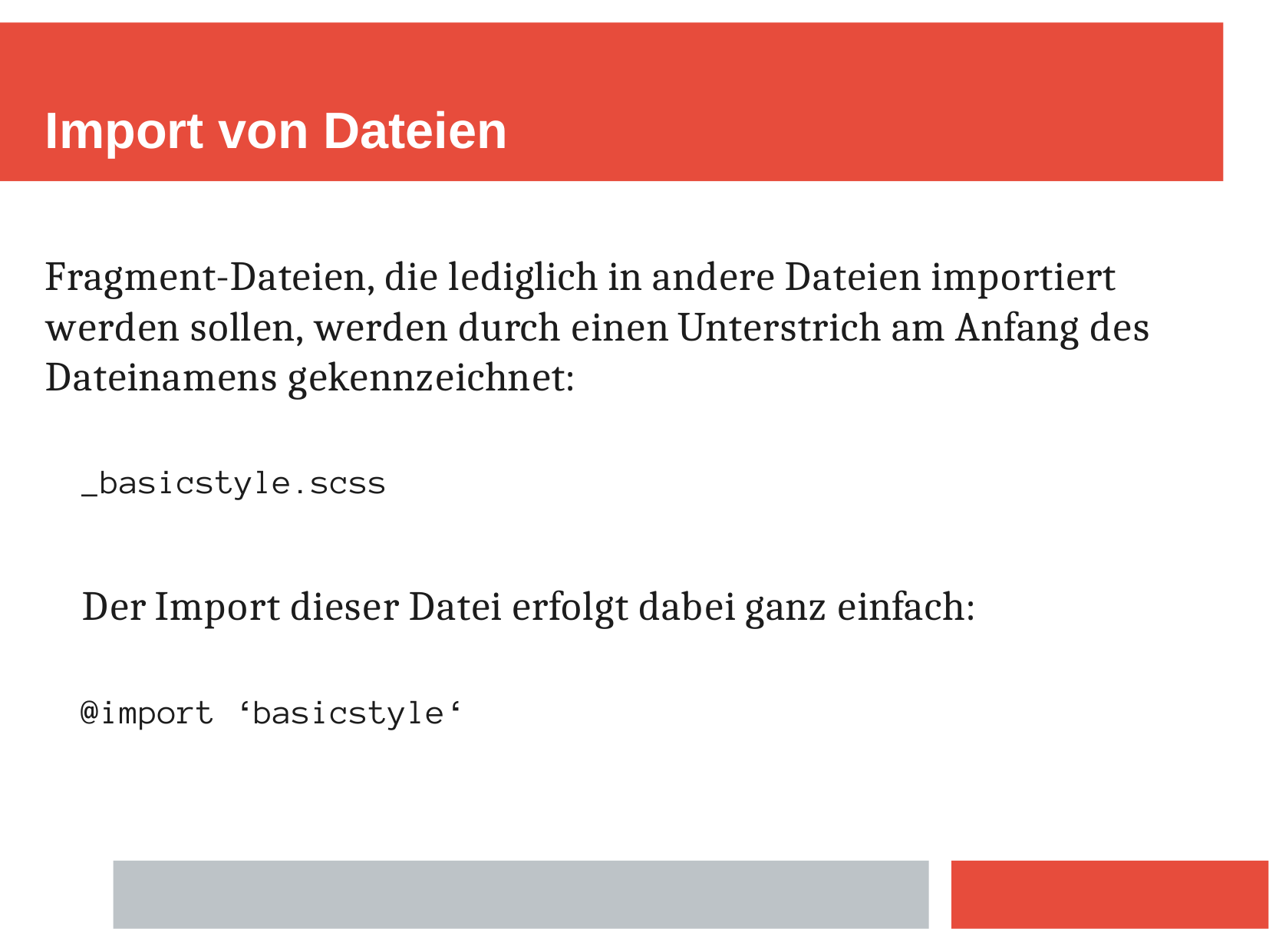

Import von Dateien
Fragment-Dateien, die lediglich in andere Dateien importiert werden sollen, werden durch einen Unterstrich am Anfang des Dateinamens gekennzeichnet:

_basicstyle.scss

Der Import dieser Datei erfolgt dabei ganz einfach:

@import ‘basicstyle‘